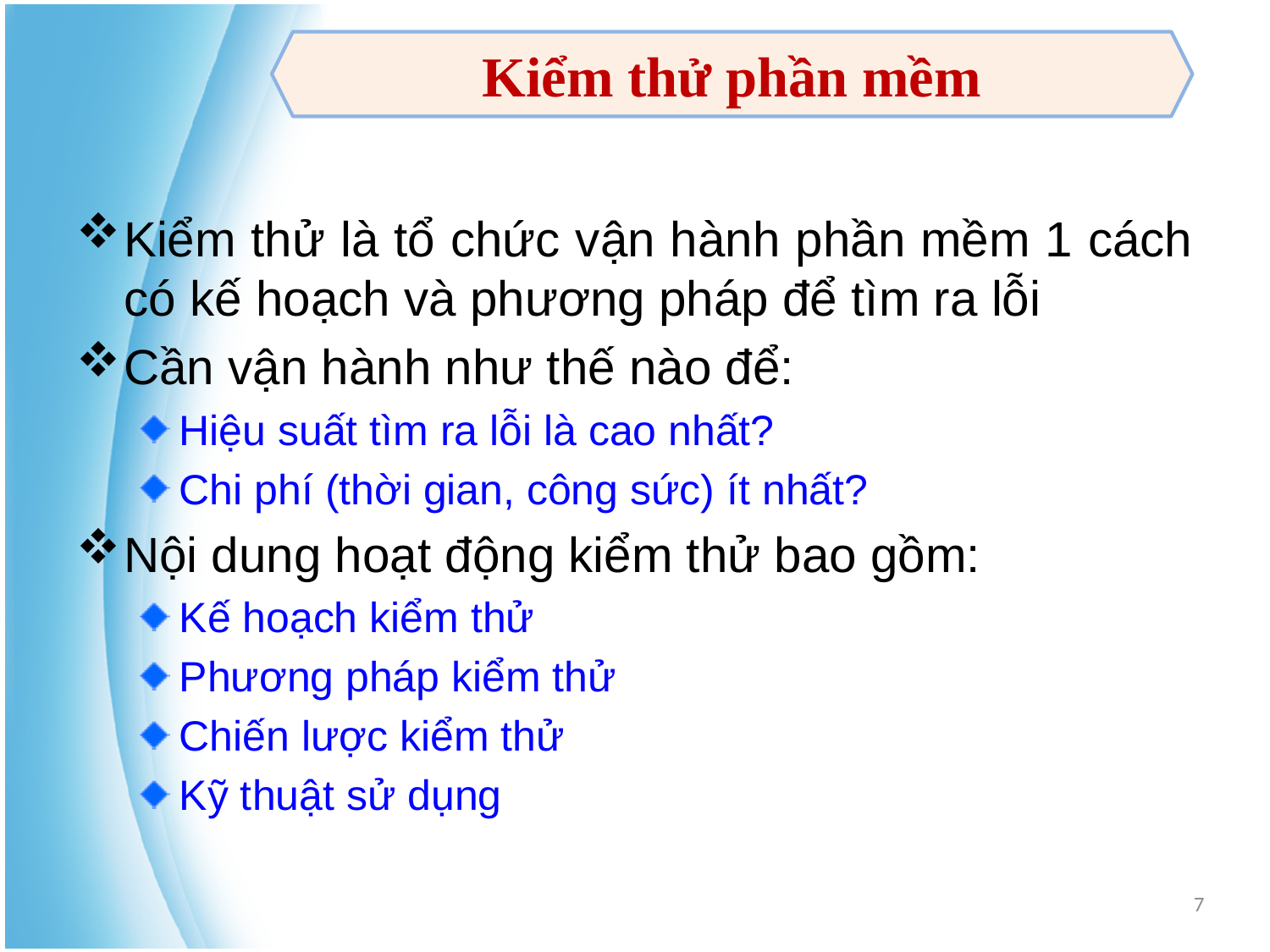

Kiểm thử phần mềm
Kiểm thử là tổ chức vận hành phần mềm 1 cách có kế hoạch và phương pháp để tìm ra lỗi
Cần vận hành như thế nào để:
Hiệu suất tìm ra lỗi là cao nhất?
Chi phí (thời gian, công sức) ít nhất?
Nội dung hoạt động kiểm thử bao gồm:
Kế hoạch kiểm thử
Phương pháp kiểm thử
Chiến lược kiểm thử
Kỹ thuật sử dụng

7